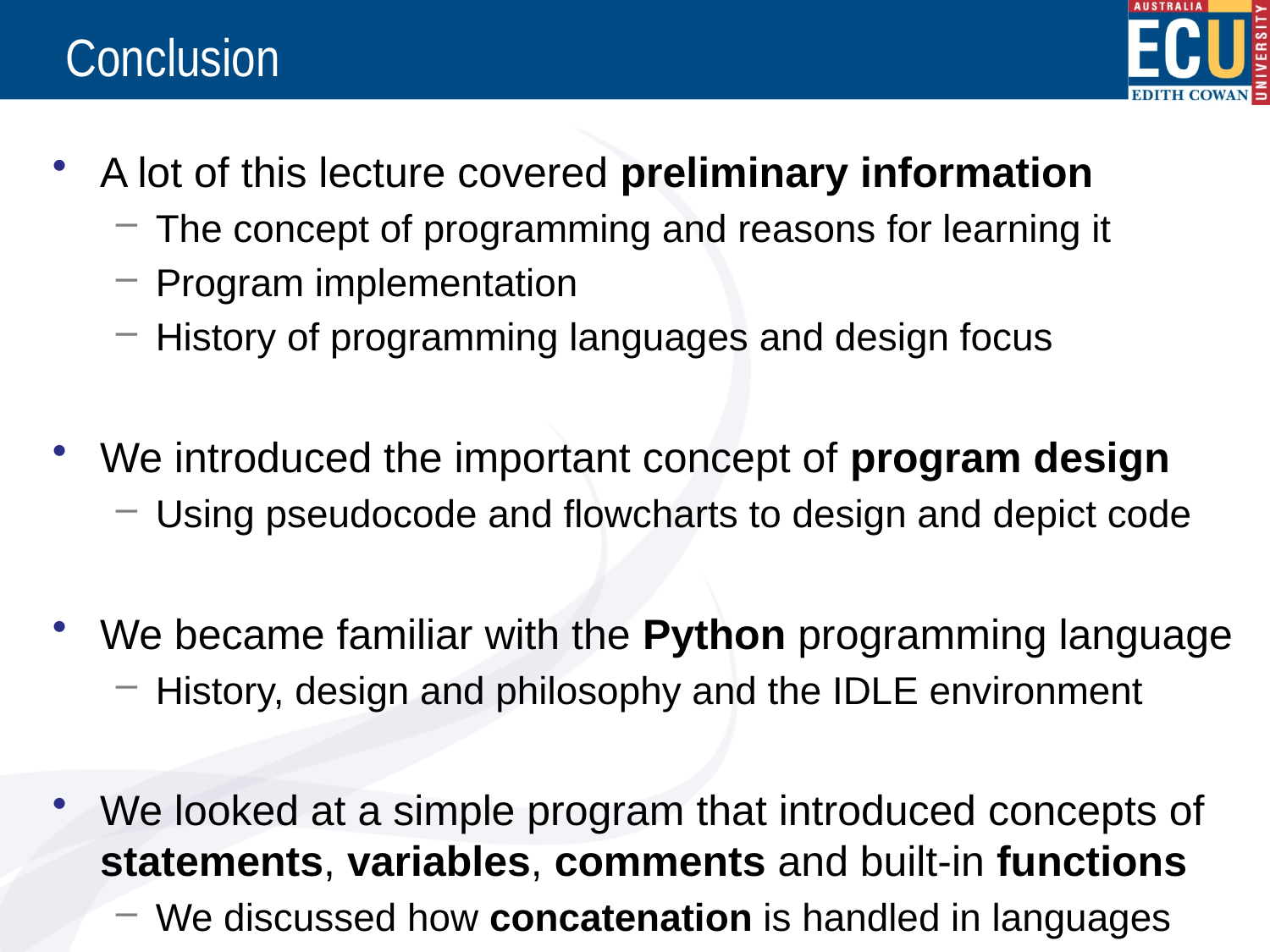

# Conclusion
A lot of this lecture covered preliminary information
The concept of programming and reasons for learning it
Program implementation
History of programming languages and design focus

We introduced the important concept of program design
Using pseudocode and flowcharts to design and depict code

We became familiar with the Python programming language
History, design and philosophy and the IDLE environment

We looked at a simple program that introduced concepts of statements, variables, comments and built-in functions
We discussed how concatenation is handled in languages